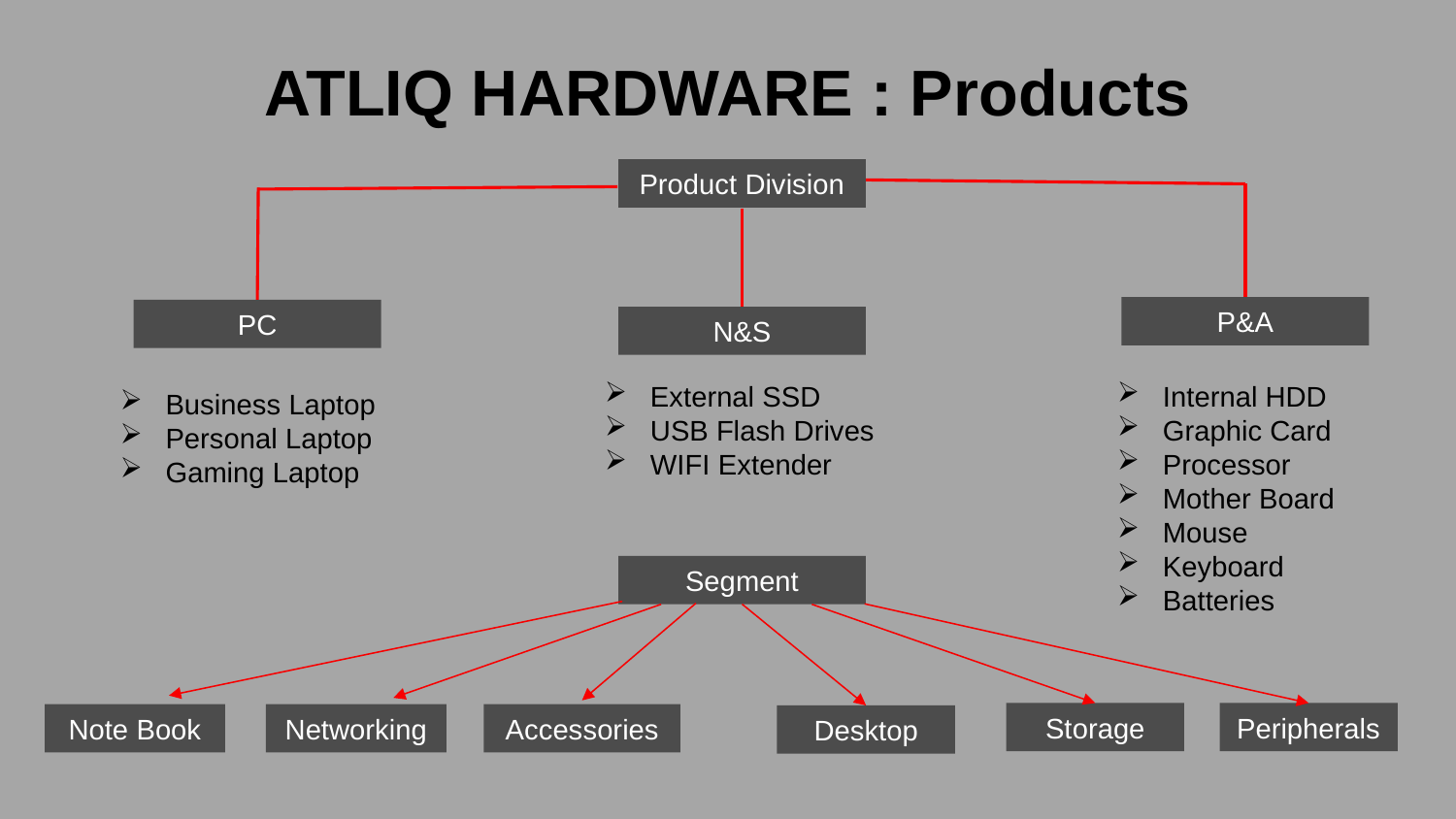

ATLIQ HARDWARE : Products
Product Division
P&A
PC
N&S
External SSD
USB Flash Drives
WIFI Extender
Internal HDD
Graphic Card
Processor
Mother Board
Mouse
Keyboard
Batteries
Business Laptop
Personal Laptop
Gaming Laptop
Segment
Peripherals
Storage
Accessories
Networking
Note Book
Desktop